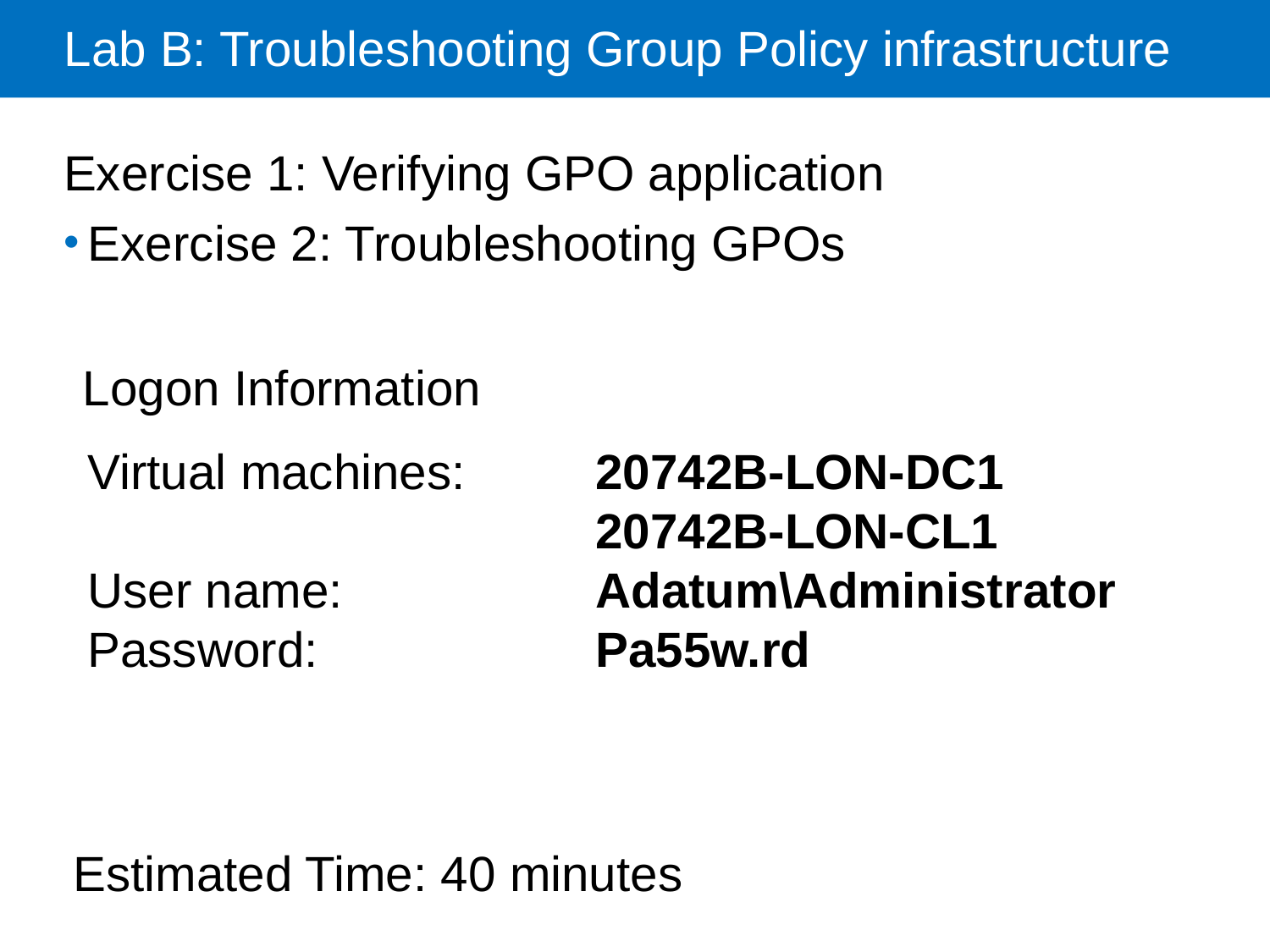

# Lab B: Troubleshooting Group Policy infrastructure
Exercise 1: Verifying GPO application
Exercise 2: Troubleshooting GPOs
Logon Information
Virtual machines: 	20742B-LON-DC1
				20742B-LON-CL1
User name: 		Adatum\Administrator
Password: 			Pa55w.rd
Estimated Time: 40 minutes